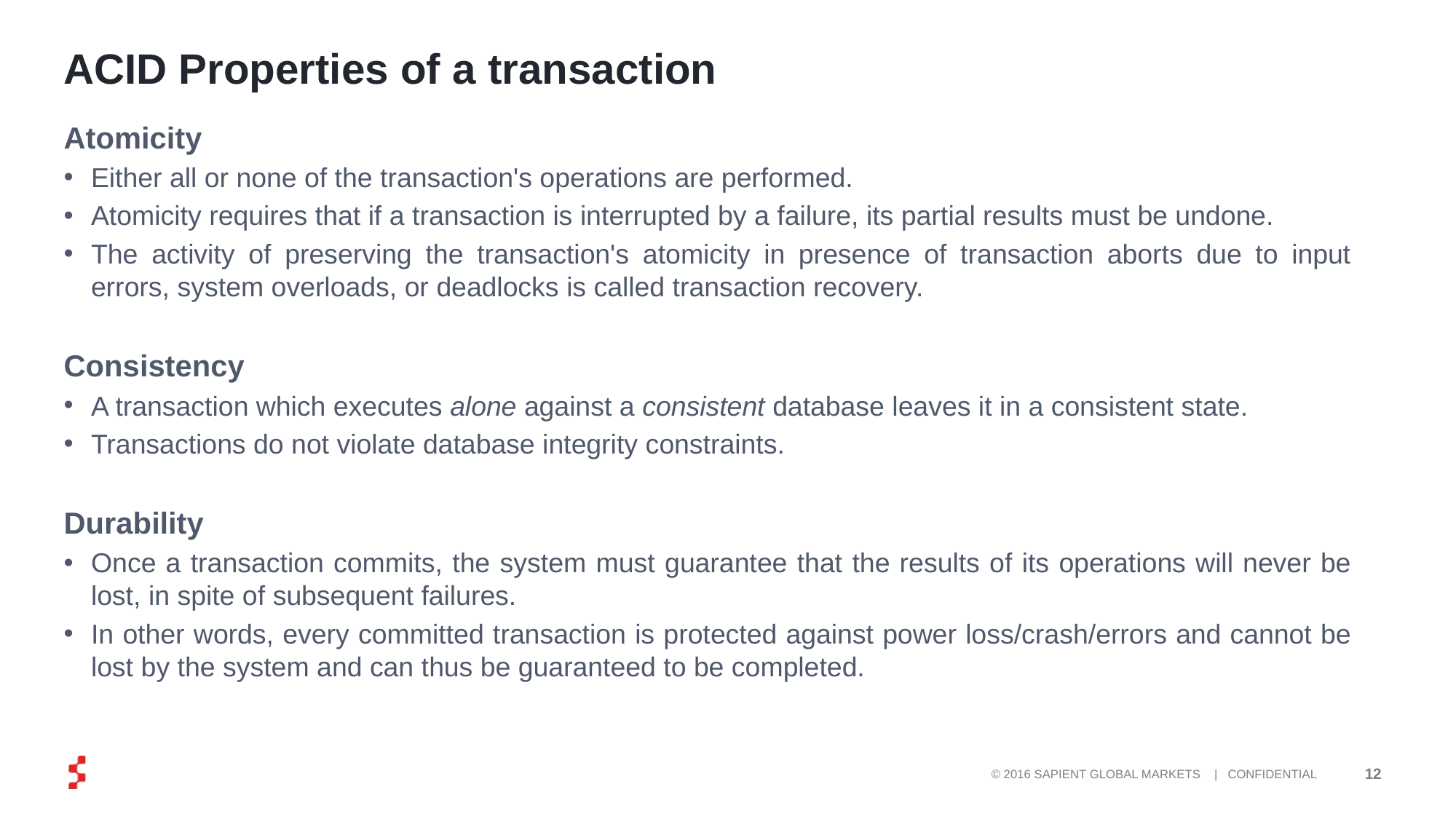

# ACID Properties of a transaction
Atomicity
Either all or none of the transaction's operations are performed.
Atomicity requires that if a transaction is interrupted by a failure, its partial results must be undone.
The activity of preserving the transaction's atomicity in presence of transaction aborts due to input errors, system overloads, or deadlocks is called transaction recovery.

Consistency
A transaction which executes alone against a consistent database leaves it in a consistent state.
Transactions do not violate database integrity constraints.

Durability
Once a transaction commits, the system must guarantee that the results of its operations will never be lost, in spite of subsequent failures.
In other words, every committed transaction is protected against power loss/crash/errors and cannot be lost by the system and can thus be guaranteed to be completed.